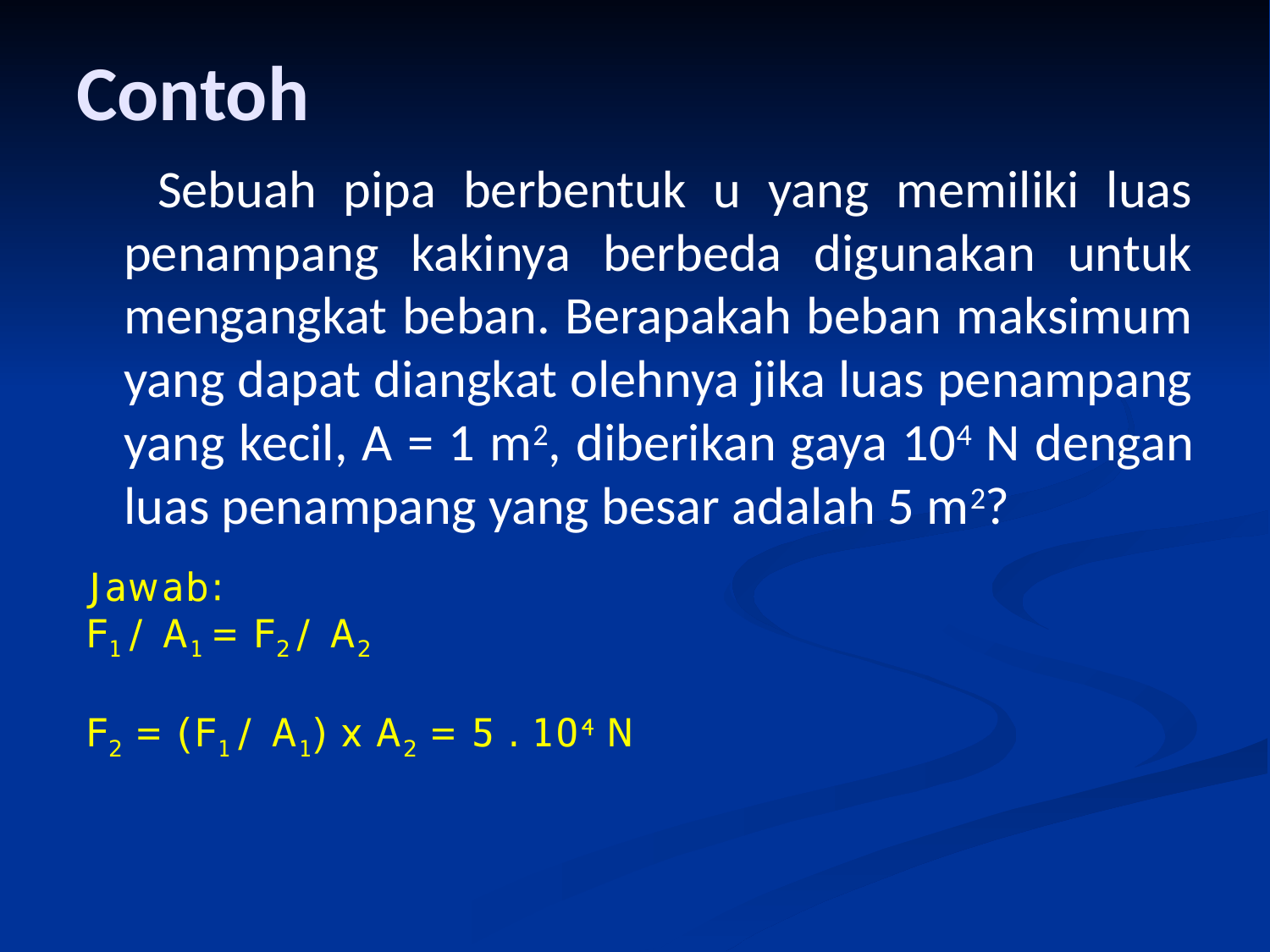

# Contoh
   Sebuah pipa berbentuk u yang memiliki luas penampang kakinya berbeda digunakan untuk mengangkat beban. Berapakah beban maksimum yang dapat diangkat olehnya jika luas penampang yang kecil, A = 1 m2, diberikan gaya 104 N dengan luas penampang yang besar adalah 5 m2?

Jawab:
F1 / A1 = F2 / A2

F2 = (F1 / A1) x A2 = 5 . 104 N